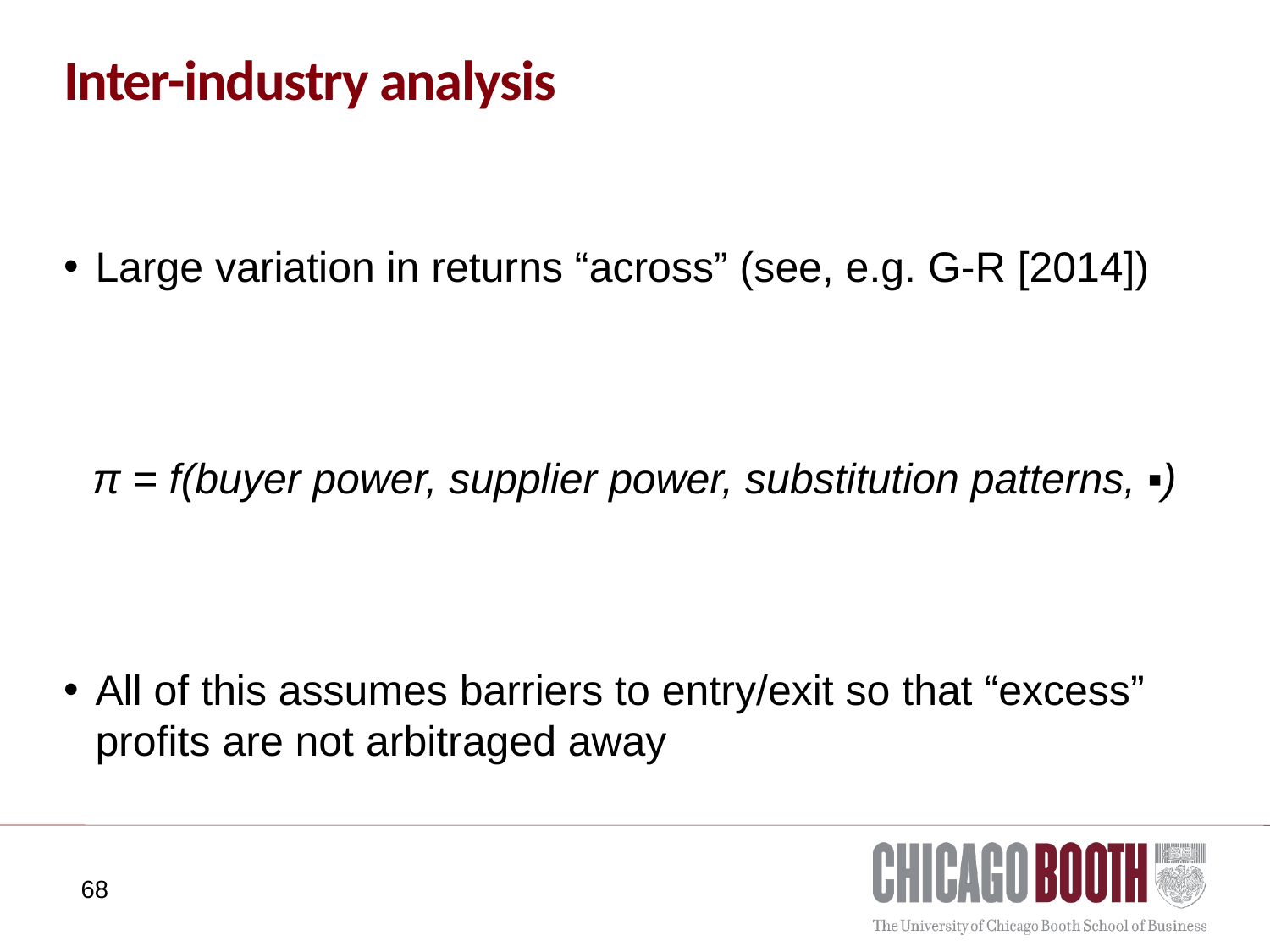

# Inter-industry analysis
Large variation in returns “across” (see, e.g. G-R [2014])

π = f(buyer power, supplier power, substitution patterns, ▪)

All of this assumes barriers to entry/exit so that “excess” profits are not arbitraged away